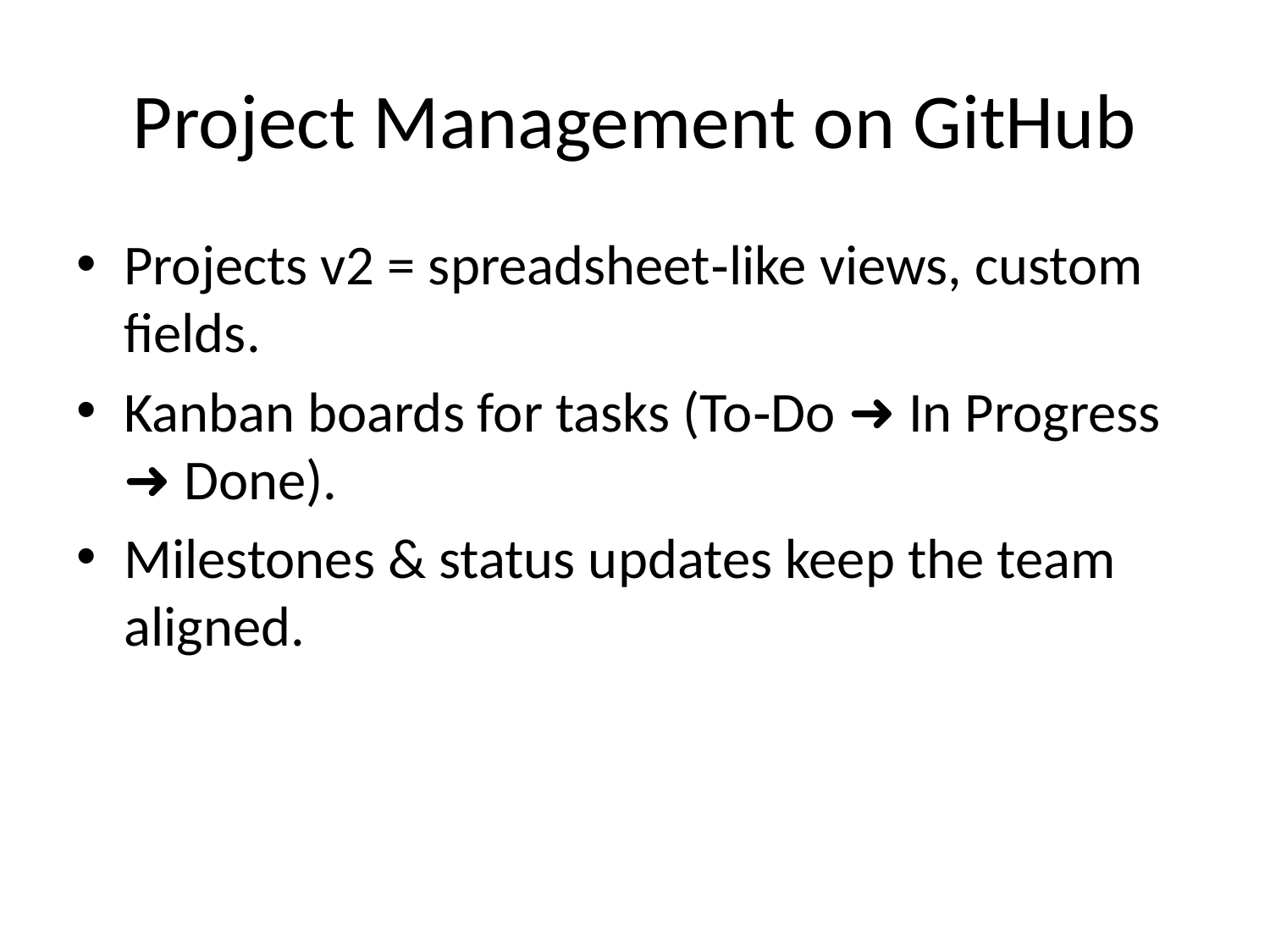

# Project Management on GitHub
Projects v2 = spreadsheet‑like views, custom fields.
Kanban boards for tasks (To‑Do ➜ In Progress ➜ Done).
Milestones & status updates keep the team aligned.